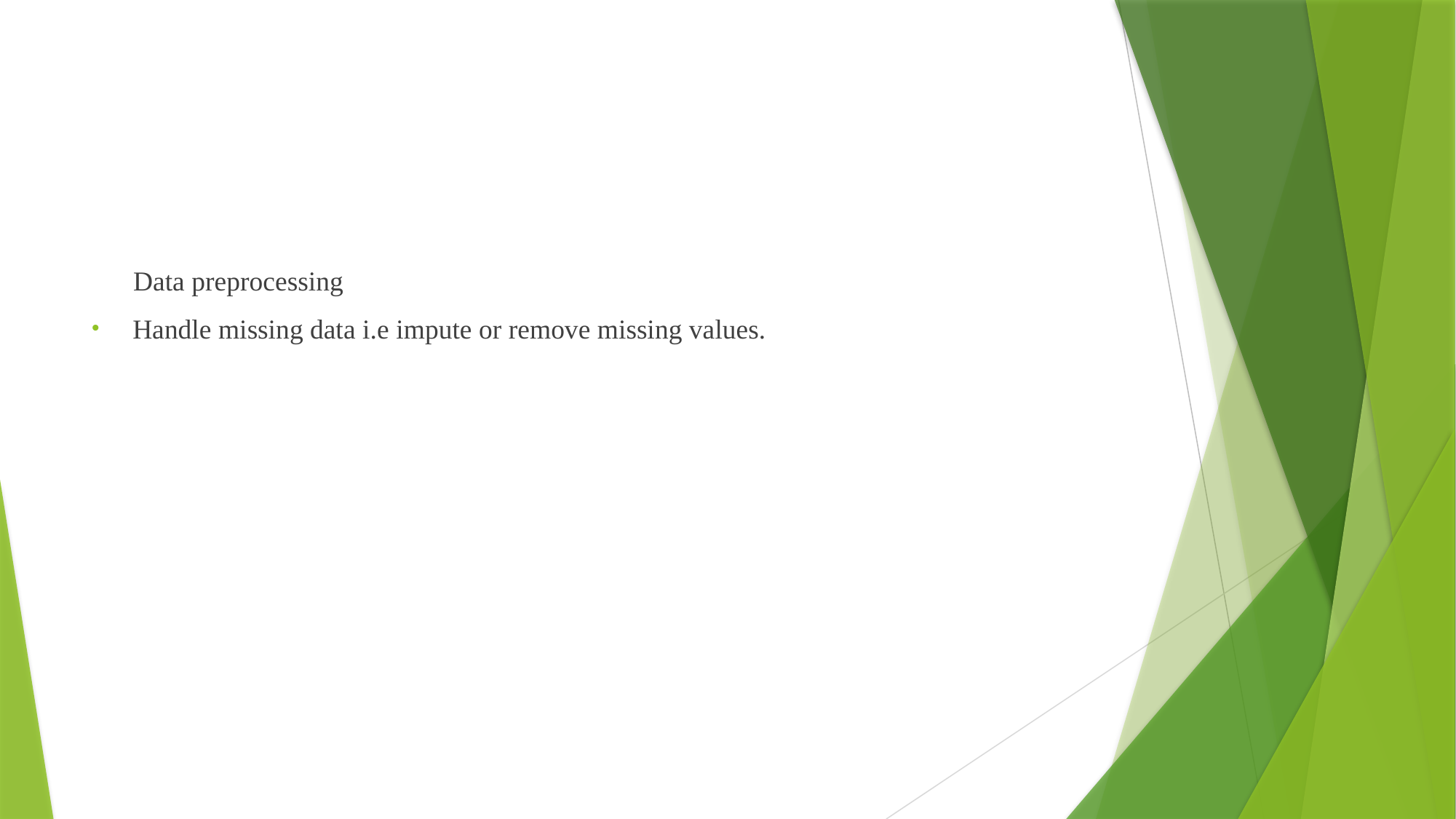

#
      Data preprocessing
Handle missing data i.e impute or remove missing values.